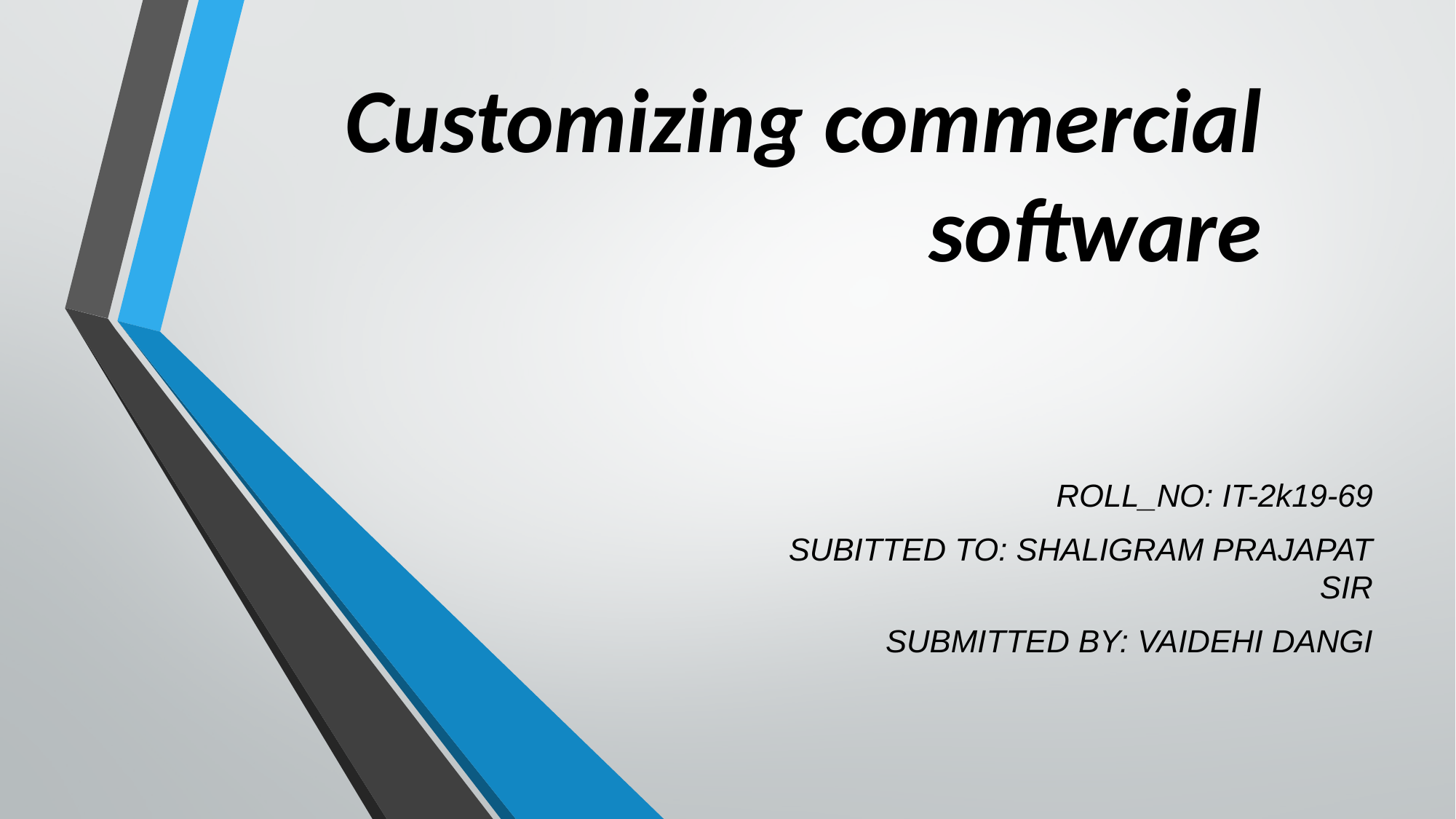

# Customizing commercial software
ROLL_NO: IT-2k19-69
SUBITTED TO: SHALIGRAM PRAJAPAT SIR
SUBMITTED BY: VAIDEHI DANGI